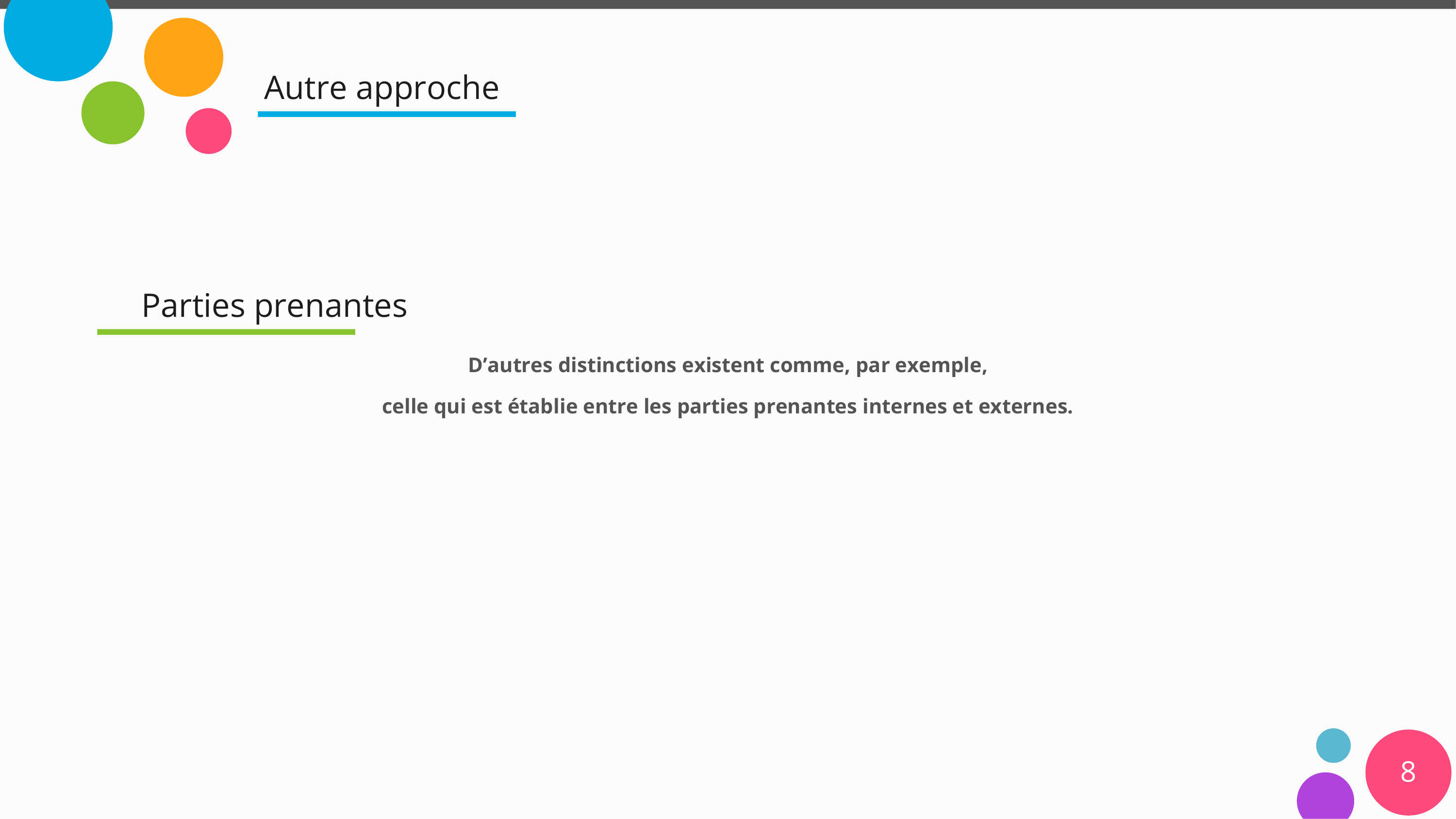

Autre approche
Parties prenantes
D’autres distinctions existent comme, par exemple,
celle qui est établie entre les parties prenantes internes et externes.
8